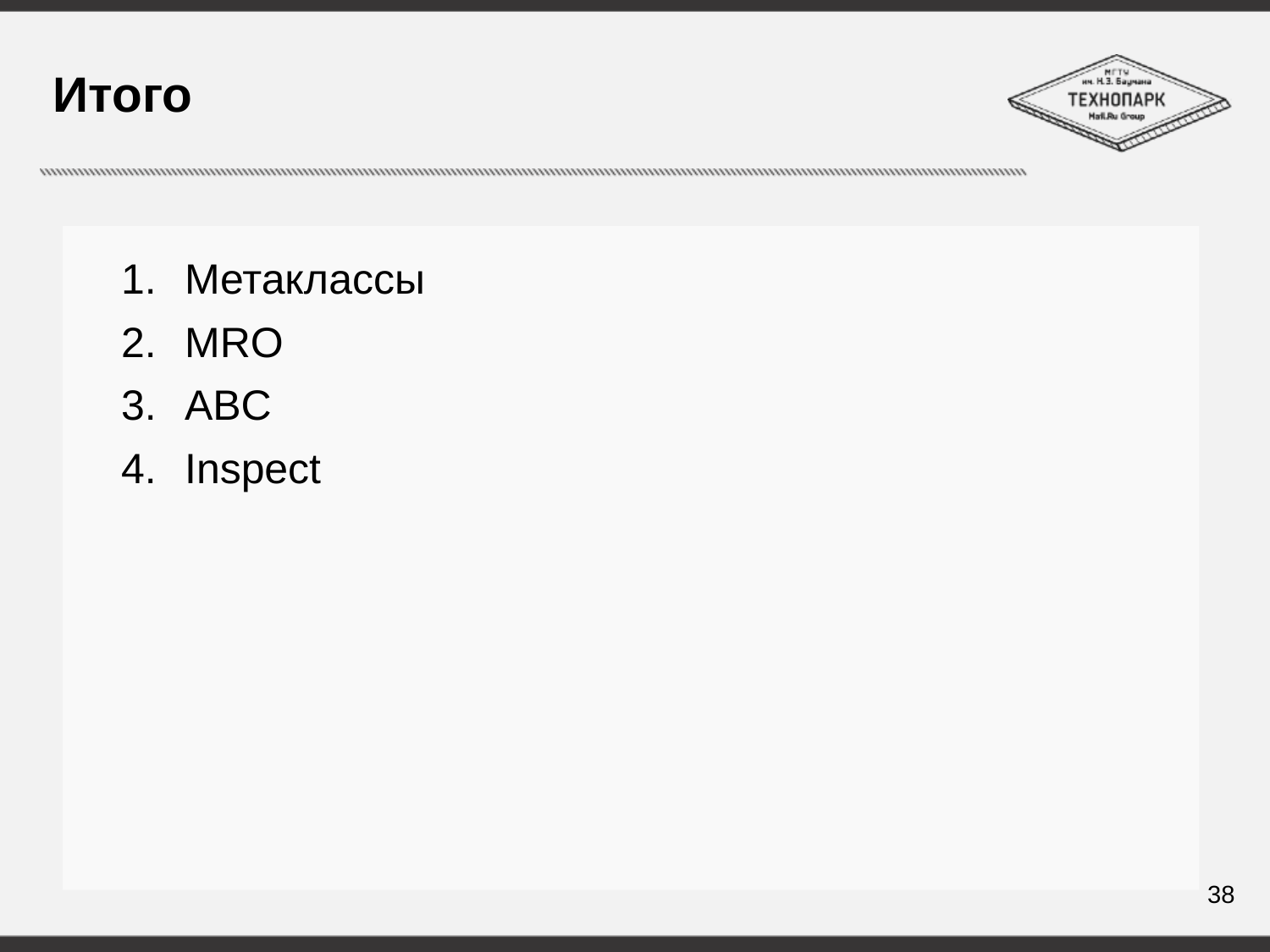

# Итого
Метаклассы
MRO
ABC
Inspect

38